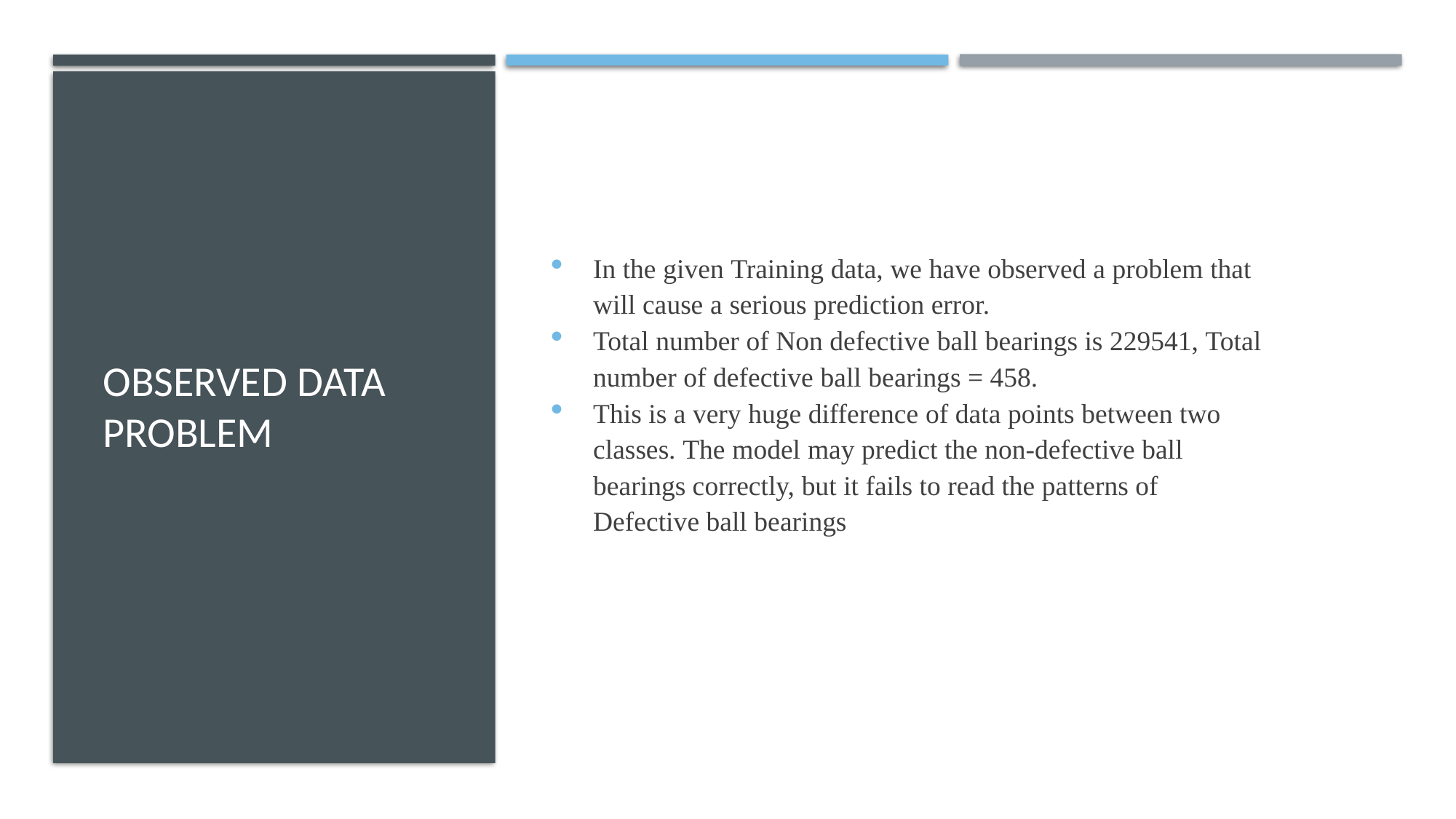

# Observed data problem
In the given Training data, we have observed a problem that will cause a serious prediction error.
Total number of Non defective ball bearings is 229541, Total number of defective ball bearings = 458.
This is a very huge difference of data points between two classes. The model may predict the non-defective ball bearings correctly, but it fails to read the patterns of Defective ball bearings